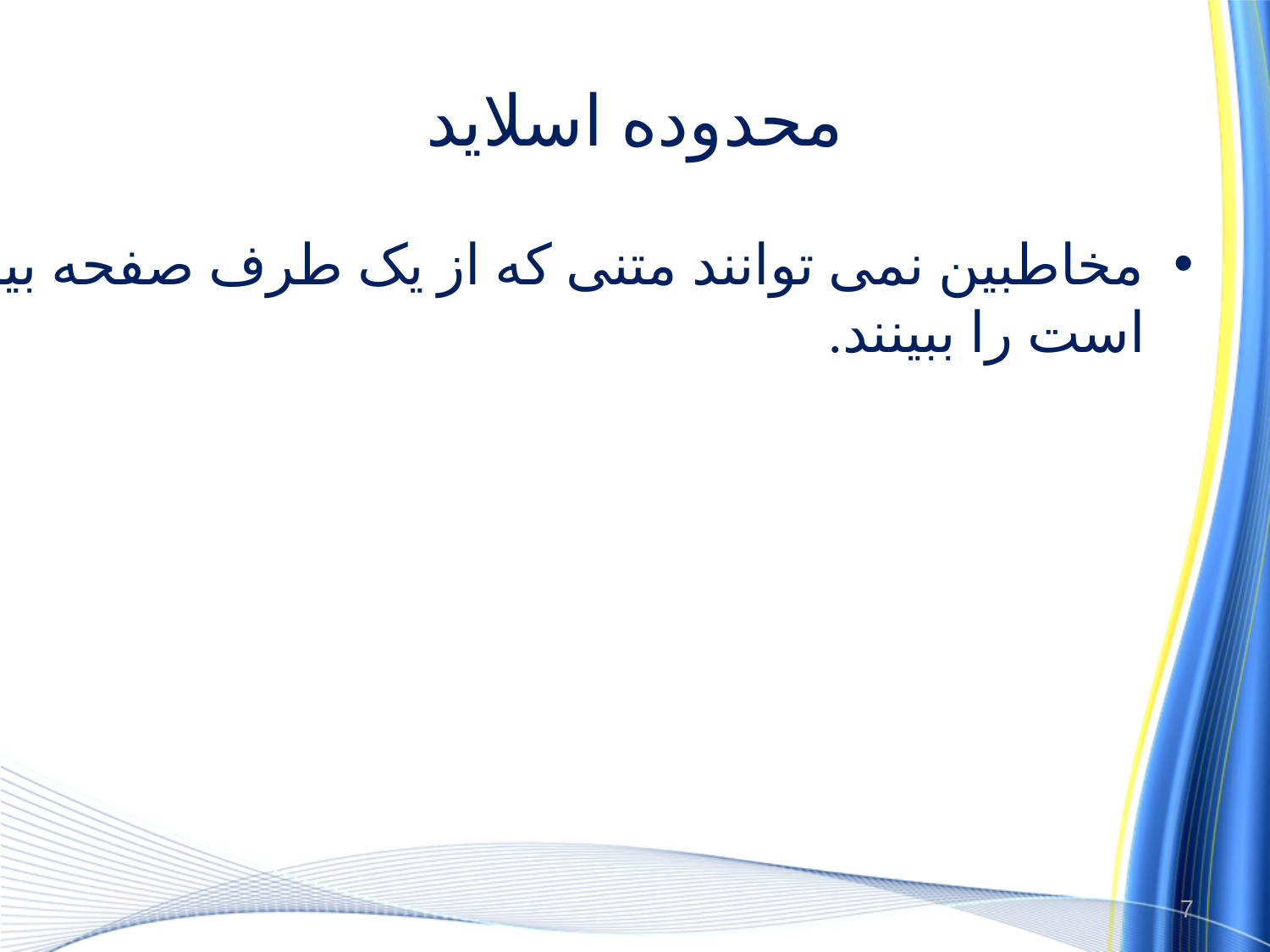

# محدوده اسلاید
مخاطبین نمی توانند متنی که از یک طرف صفحه بیرون زده است را ببینند.
7